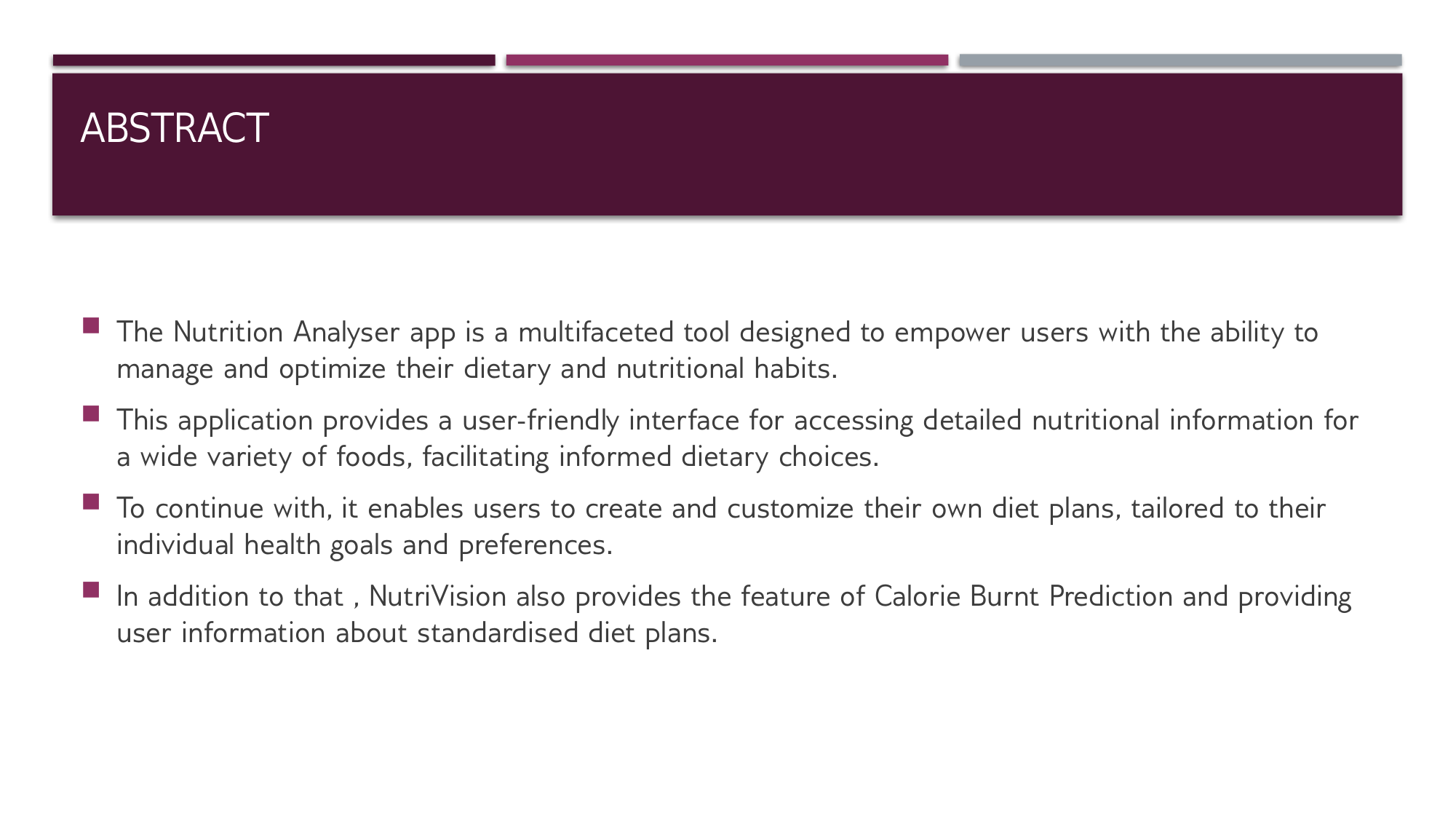

# Abstract
The Nutrition Analyser app is a multifaceted tool designed to empower users with the ability to manage and optimize their dietary and nutritional habits.
This application provides a user-friendly interface for accessing detailed nutritional information for a wide variety of foods, facilitating informed dietary choices.
To continue with, it enables users to create and customize their own diet plans, tailored to their individual health goals and preferences.
In addition to that , NutriVision also provides the feature of Calorie Burnt Prediction and providing user information about standardised diet plans.